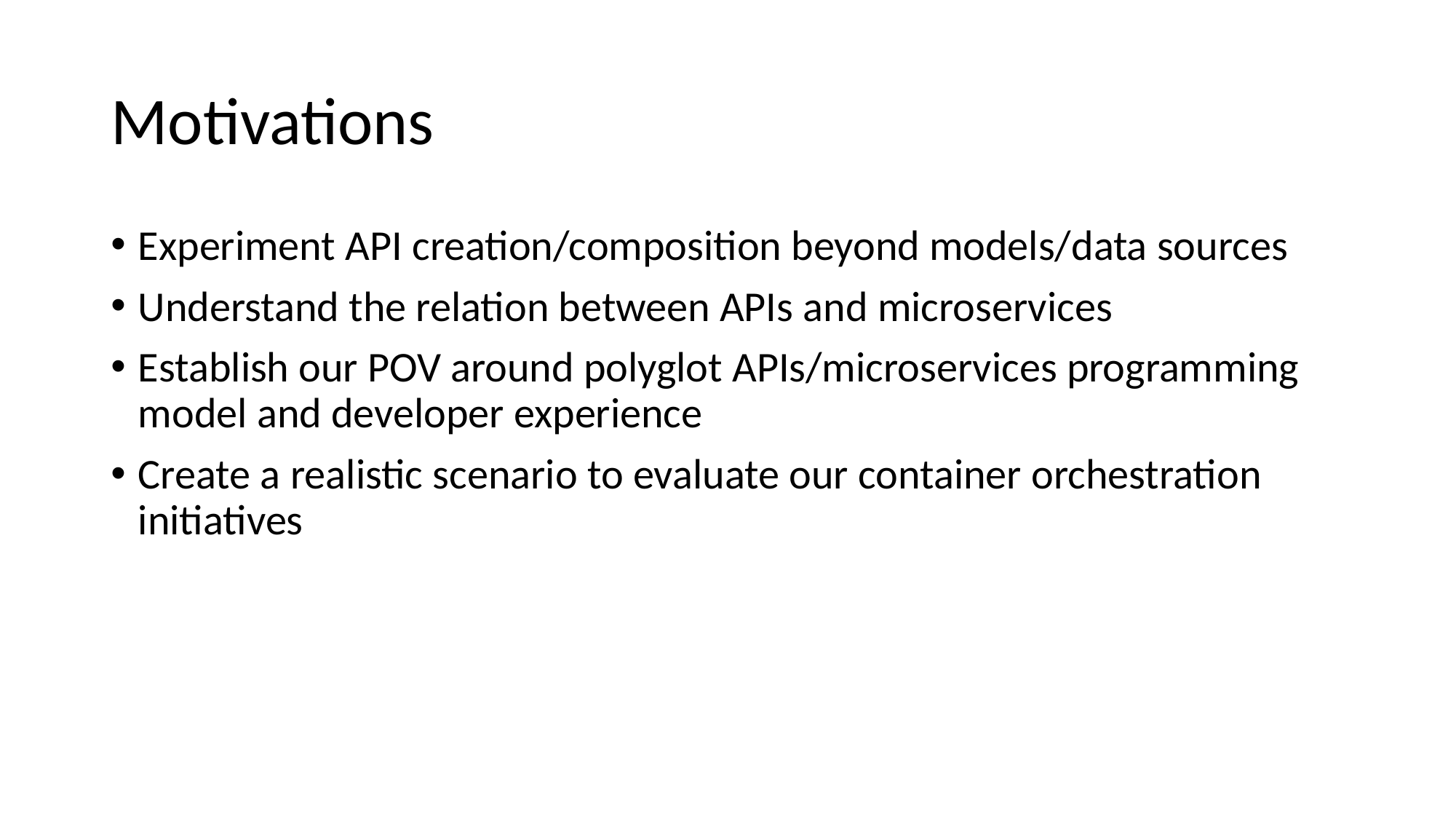

# Motivations
Experiment API creation/composition beyond models/data sources
Understand the relation between APIs and microservices
Establish our POV around polyglot APIs/microservices programming model and developer experience
Create a realistic scenario to evaluate our container orchestration initiatives